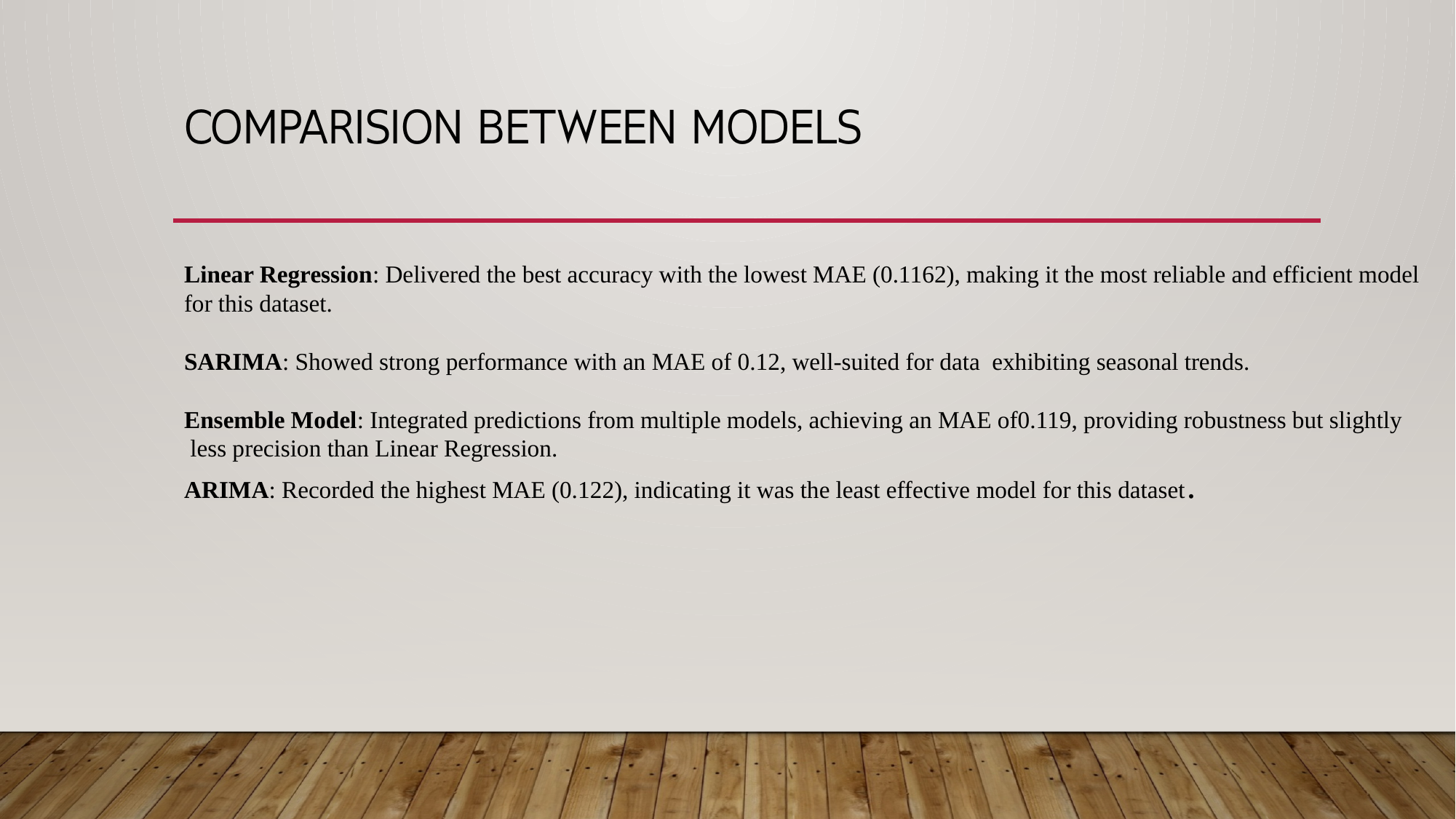

# COMPARISION BETWEEN MODELS
Linear Regression: Delivered the best accuracy with the lowest MAE (0.1162), making it the most reliable and efficient model
for this dataset.

SARIMA: Showed strong performance with an MAE of 0.12, well-suited for data  exhibiting seasonal trends.

Ensemble Model: Integrated predictions from multiple models, achieving an MAE of0.119, providing robustness but slightly
 less precision than Linear Regression.
ARIMA: Recorded the highest MAE (0.122), indicating it was the least effective model for this dataset.